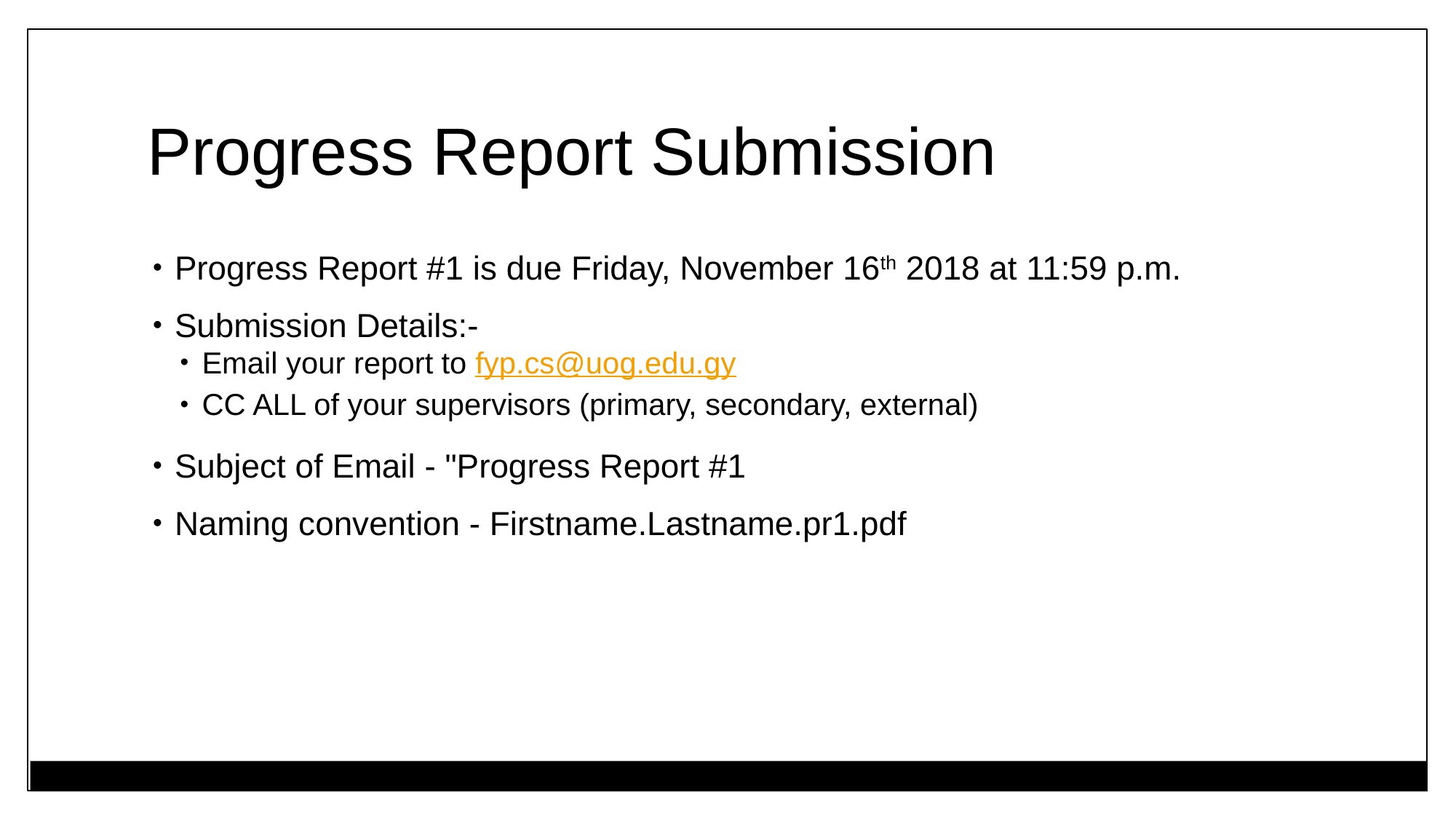

# Progress Report Submission
Progress Report #1 is due Friday, November 16th 2018 at 11:59 p.m.
Submission Details:-
Email your report to fyp.cs@uog.edu.gy
CC ALL of your supervisors (primary, secondary, external)
Subject of Email - "Progress Report #1
Naming convention - Firstname.Lastname.pr1.pdf